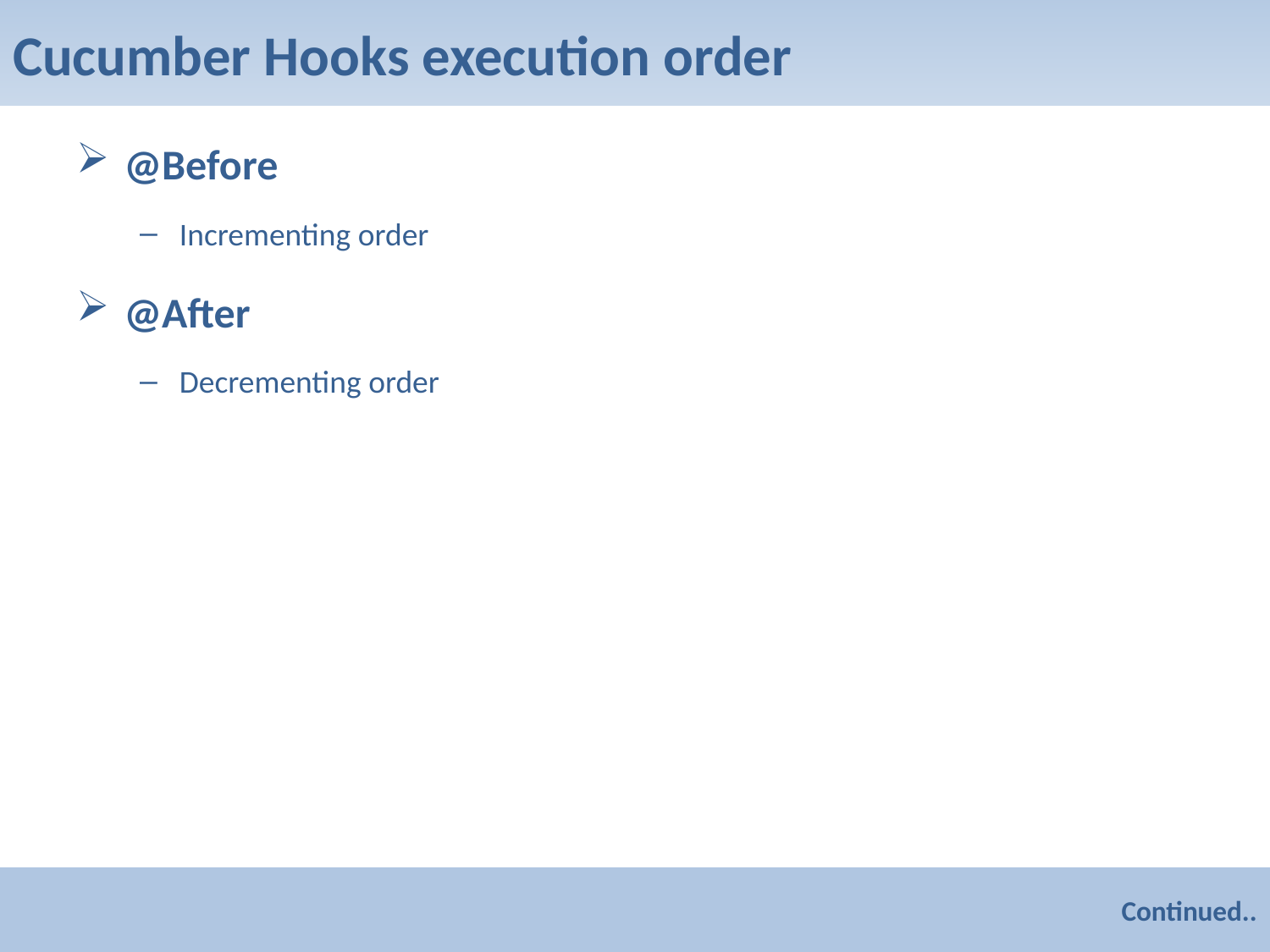

# Cucumber Hooks execution order
@Before
Incrementing order
@After
Decrementing order

Continued..